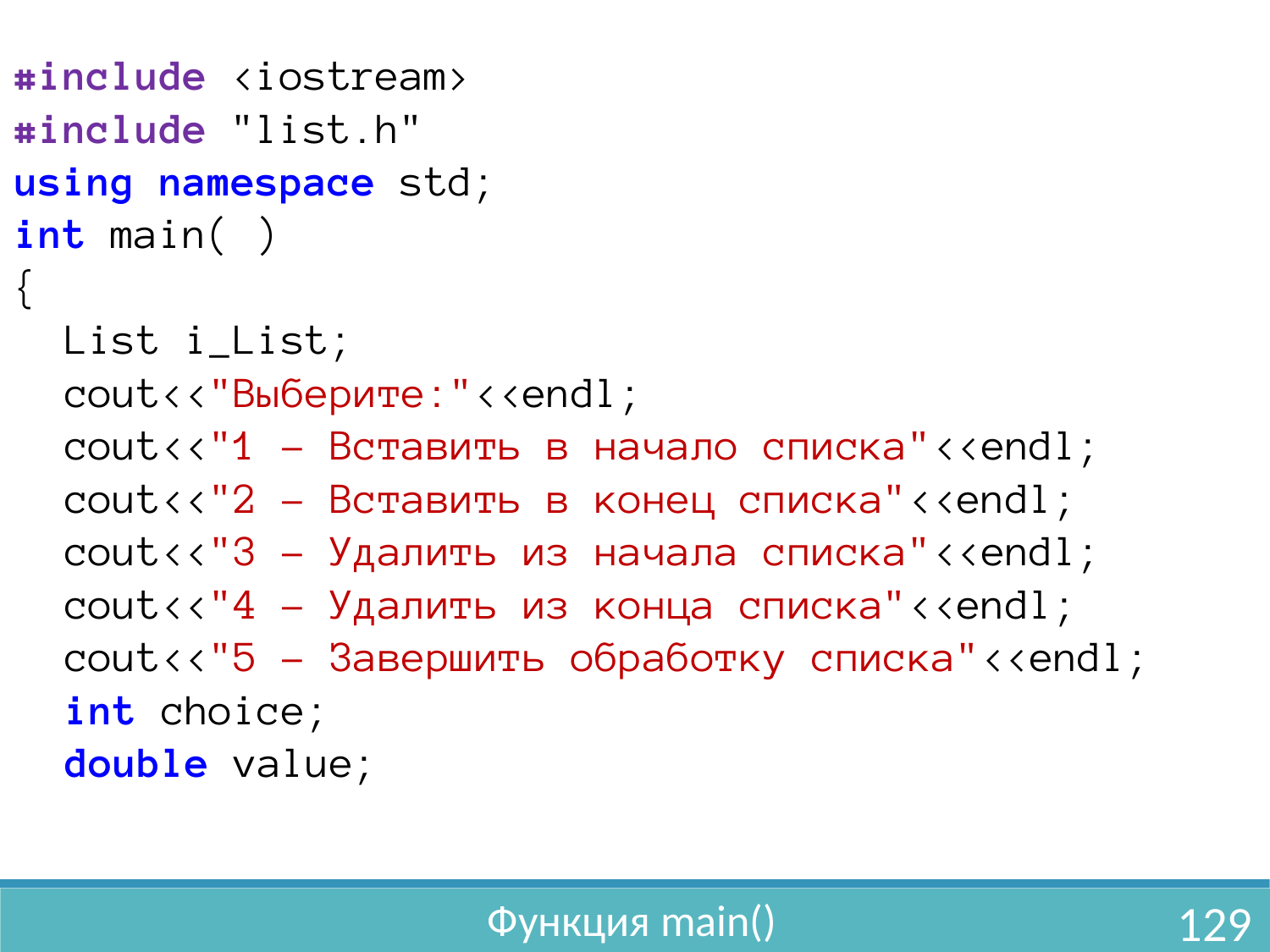

#include <iostream>
#include "list.h"
using namespace std;
int main( )
{
	List i_List;
	cout<<"Выберите:"<<endl;
	cout<<"1 - Вставить в начало списка"<<endl;
	cout<<"2 - Вставить в конец списка"<<endl;
	cout<<"3 - Удалить из начала списка"<<endl;
	cout<<"4 - Удалить из конца списка"<<endl;
	cout<<"5 - Завершить обработку списка"<<endl;
	int choice;
	double value;
Функция main()
129